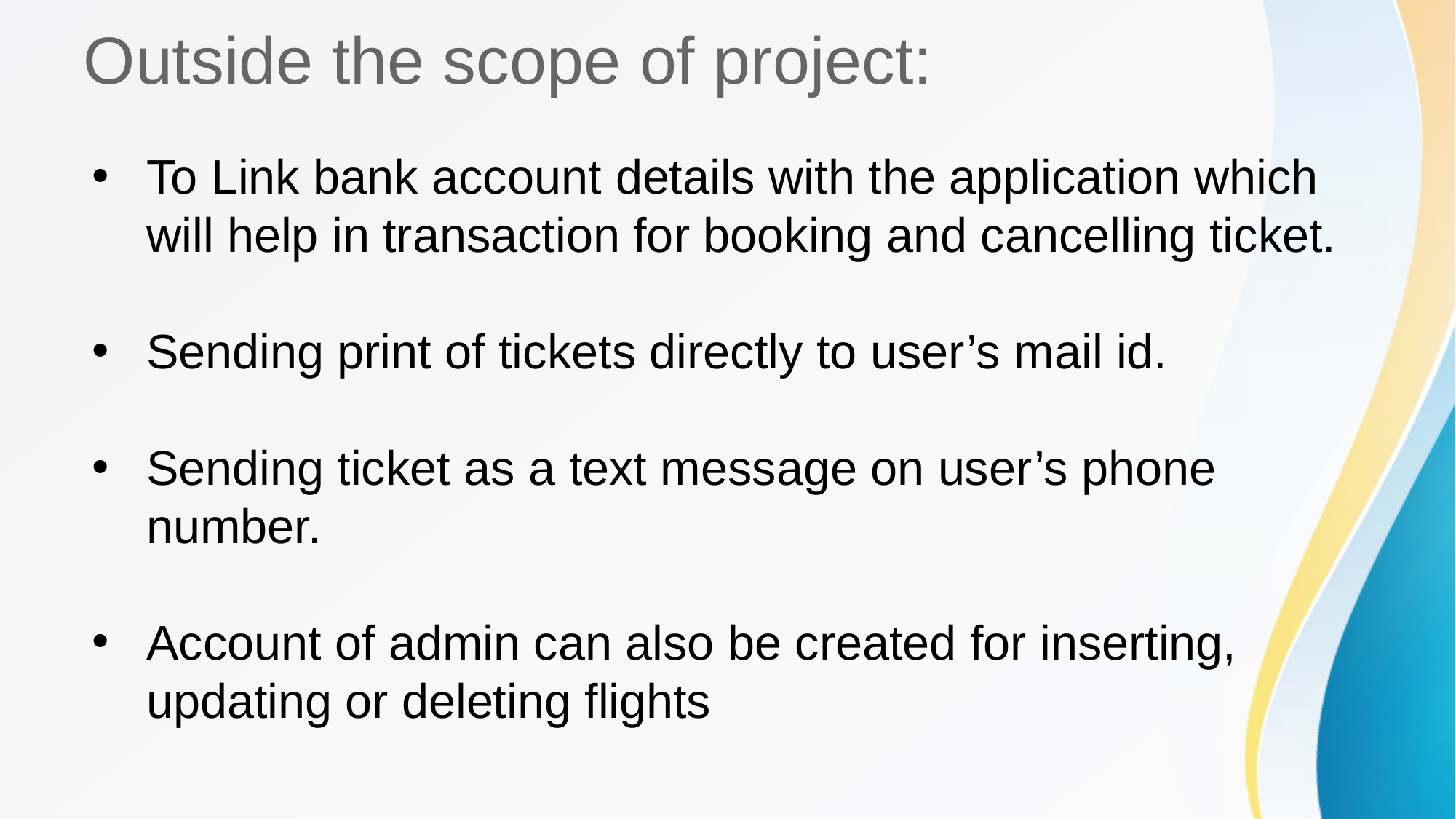

# Outside the scope of project:
To Link bank account details with the application which will help in transaction for booking and cancelling ticket.

Sending print of tickets directly to user’s mail id.

Sending ticket as a text message on user’s phone number.

Account of admin can also be created for inserting, updating or deleting flights